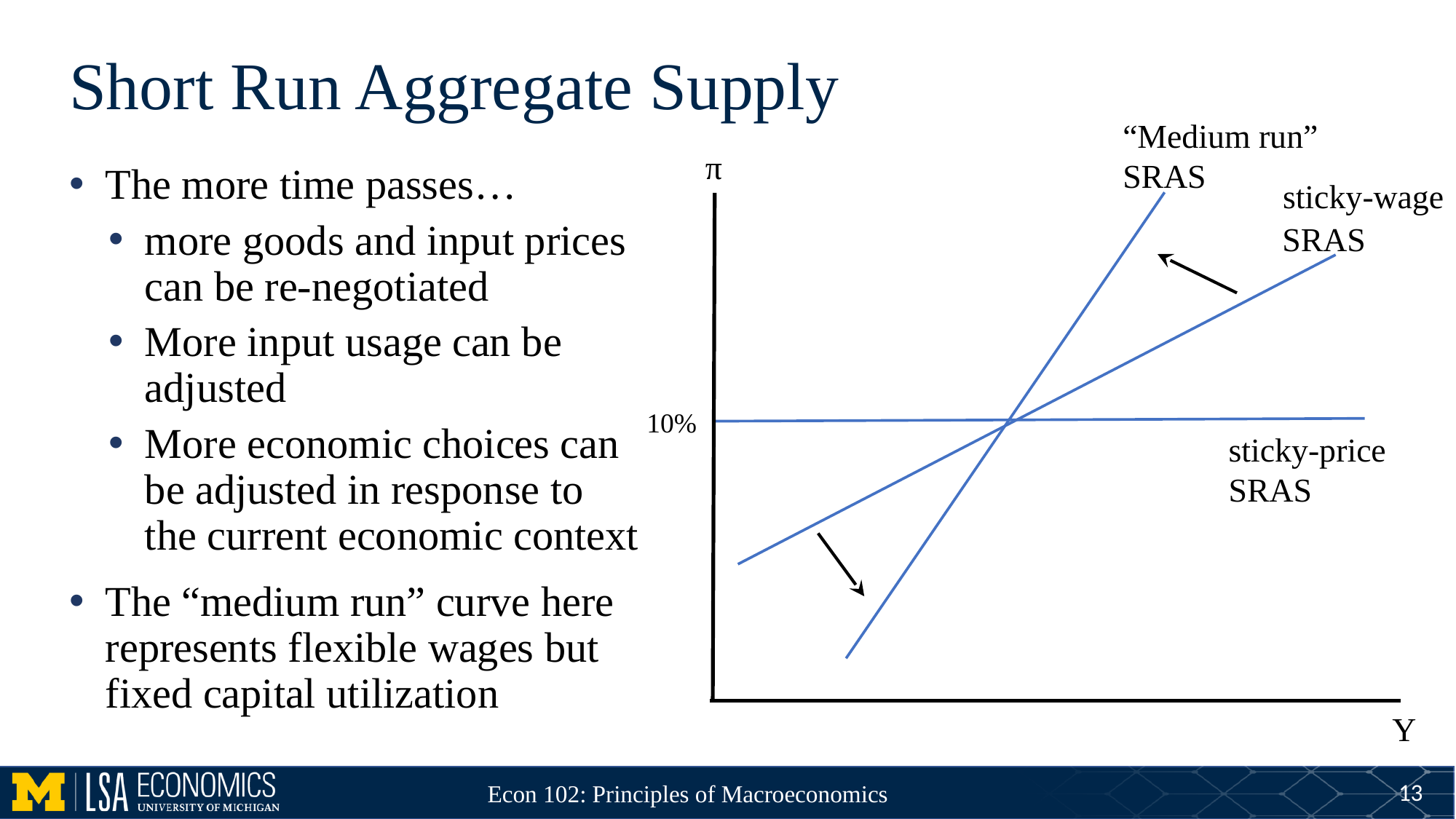

# Short Run Aggregate Supply
“Medium run” SRAS
π
The more time passes…
more goods and input prices can be re-negotiated
More input usage can be adjusted
More economic choices can be adjusted in response to the current economic context
The “medium run” curve here represents flexible wages but fixed capital utilization
sticky-wage
SRAS
10%
sticky-price
SRAS
Y
13
Econ 102: Principles of Macroeconomics